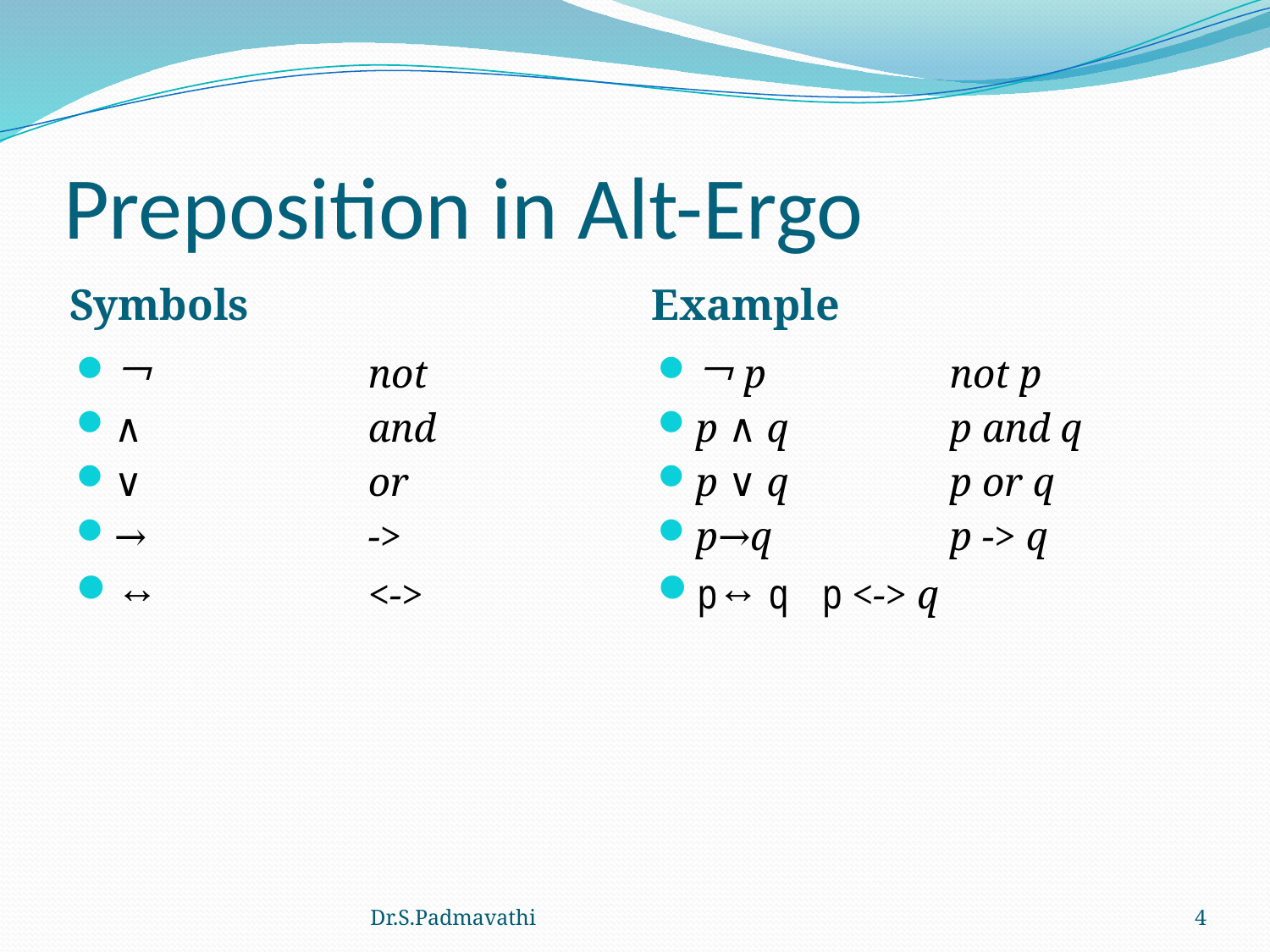

# Preposition in Alt-Ergo
Symbols
Example
￢   		not
∧		and
∨		or
→ 		->
↔ 		<->

￢p		not p
p ∧ q		p and q
p ∨ q		p or q
p→q 		p -> q
p↔ q	p <-> q
Dr.S.Padmavathi
4